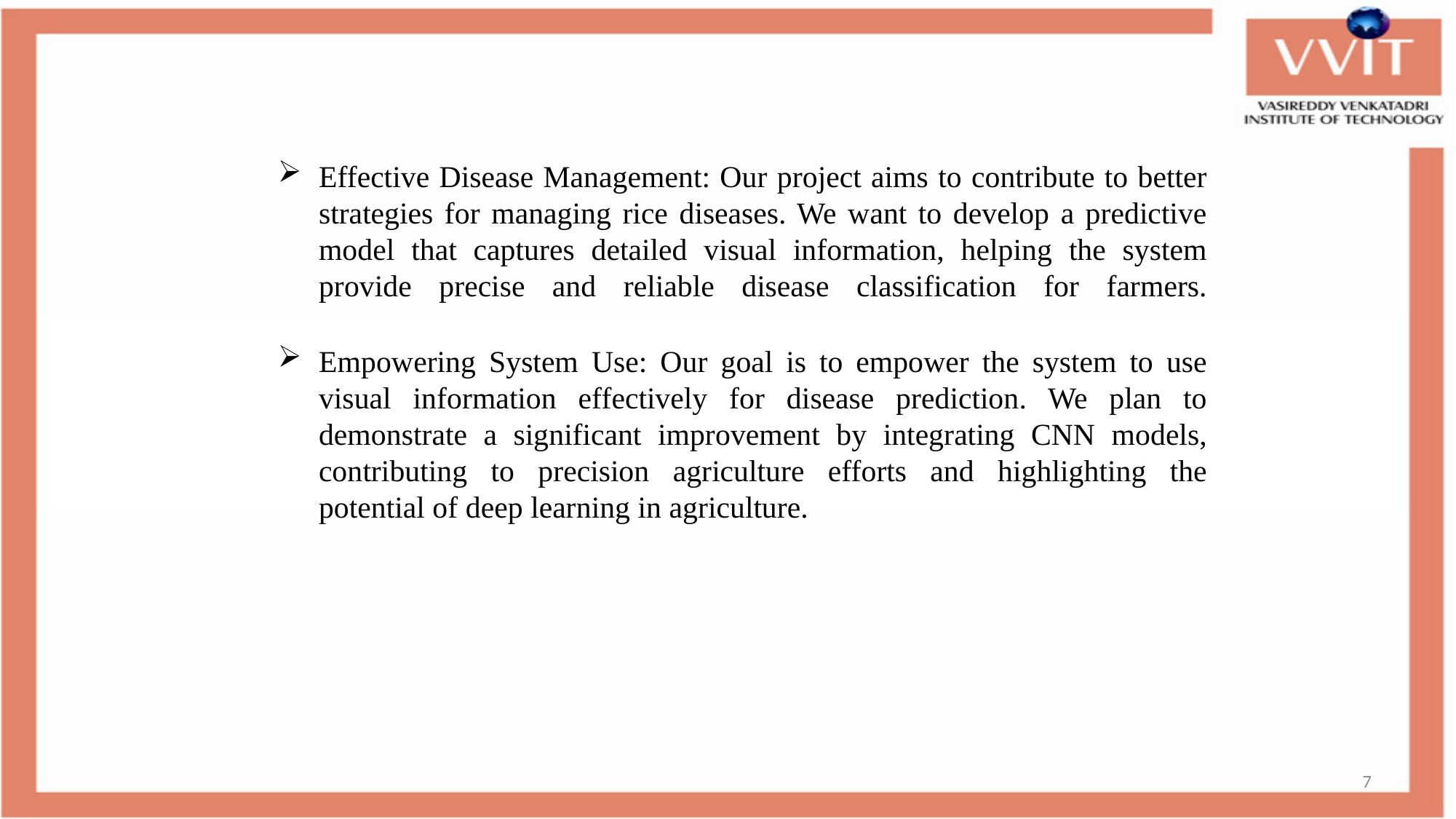

Effective Disease Management: Our project aims to contribute to better strategies for managing rice diseases. We want to develop a predictive model that captures detailed visual information, helping the system provide precise and reliable disease classification for farmers.
Empowering System Use: Our goal is to empower the system to use visual information effectively for disease prediction. We plan to demonstrate a significant improvement by integrating CNN models, contributing to precision agriculture efforts and highlighting the potential of deep learning in agriculture.
7